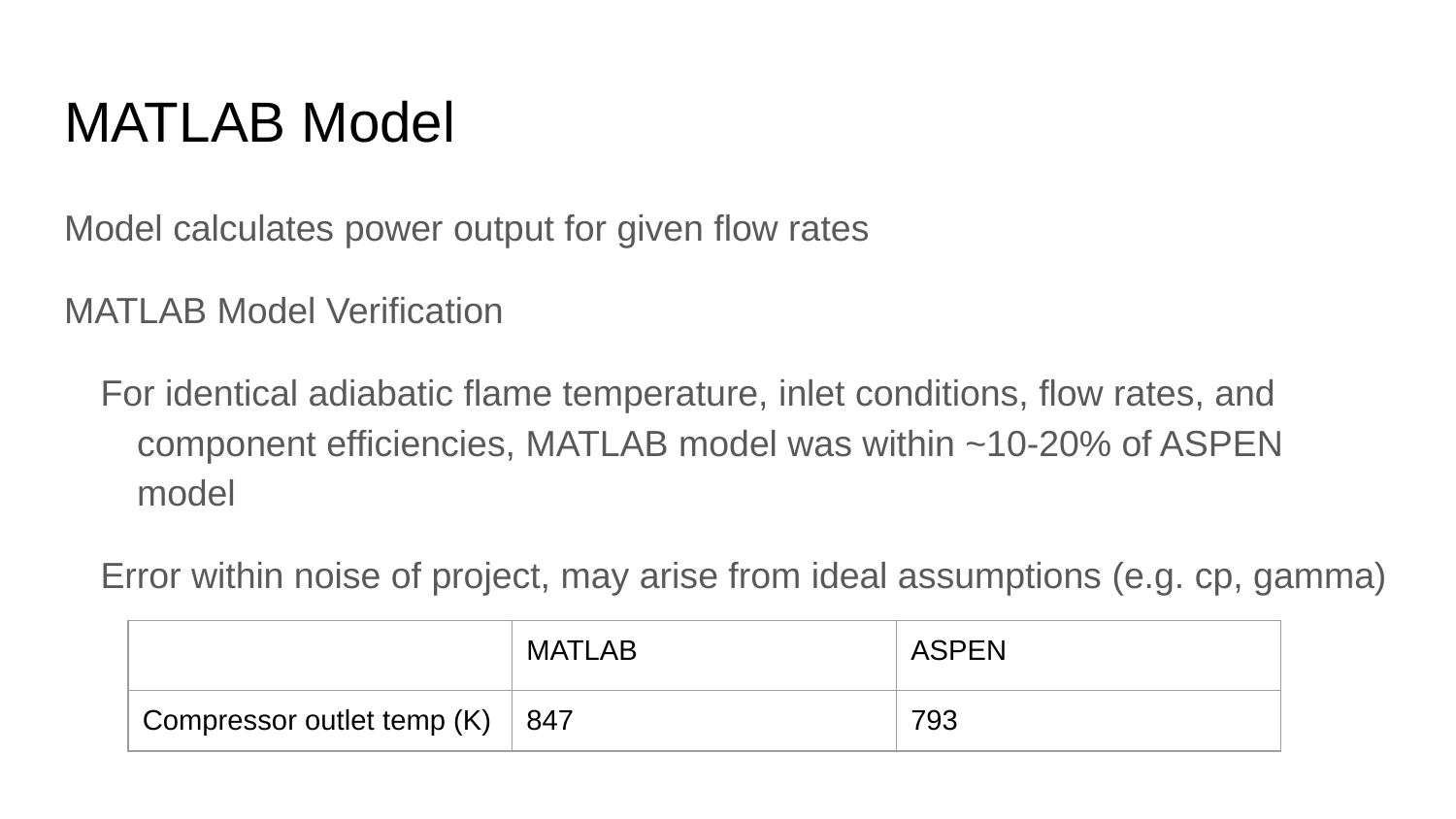

# MATLAB Model
Model calculates power output for given flow rates
MATLAB Model Verification
For identical adiabatic flame temperature, inlet conditions, flow rates, and component efficiencies, MATLAB model was within ~10-20% of ASPEN model
Error within noise of project, may arise from ideal assumptions (e.g. cp, gamma)
|  | MATLAB | ASPEN |
| --- | --- | --- |
| Compressor outlet temp (K) | 847 | 793 |